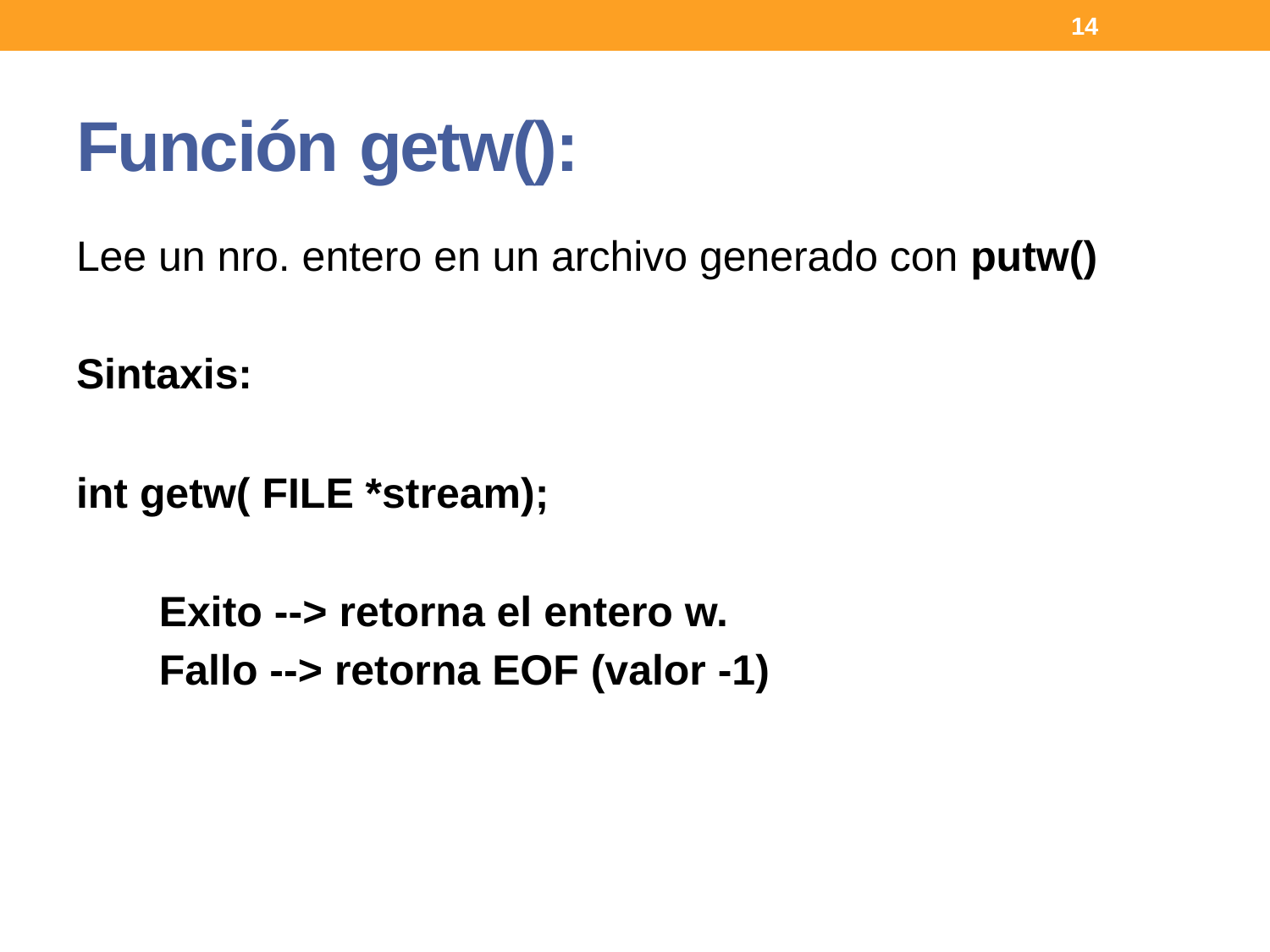

14
# Función getw():
Lee un nro. entero en un archivo generado con putw()

Sintaxis:

int getw( FILE *stream);

       Exito --> retorna el entero w.
       Fallo --> retorna EOF (valor -1)